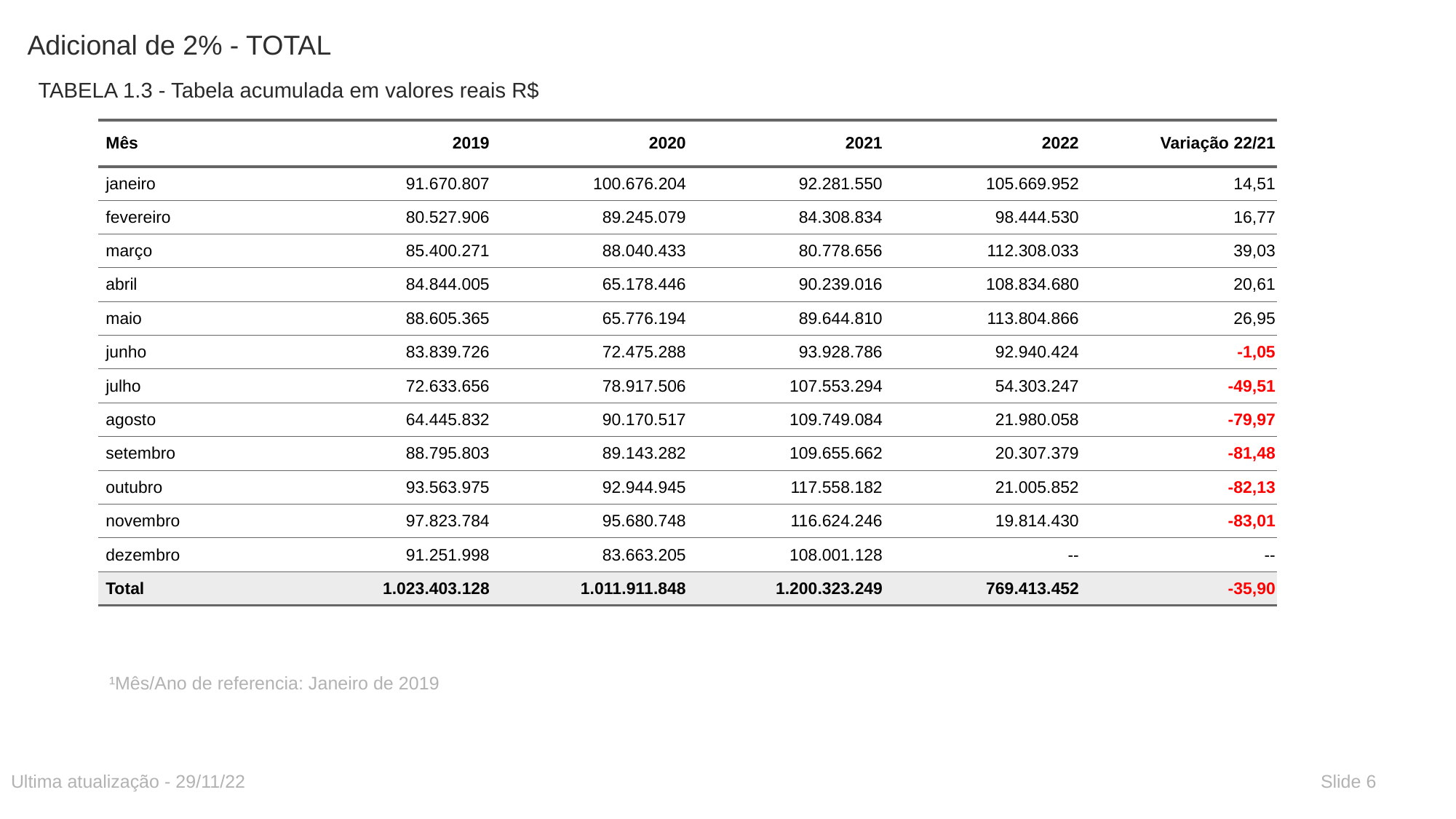

# Adicional de 2% - TOTAL
TABELA 1.3 - Tabela acumulada em valores reais R$
| Mês | 2019 | 2020 | 2021 | 2022 | Variação 22/21 |
| --- | --- | --- | --- | --- | --- |
| janeiro | 91.670.807 | 100.676.204 | 92.281.550 | 105.669.952 | 14,51 |
| fevereiro | 80.527.906 | 89.245.079 | 84.308.834 | 98.444.530 | 16,77 |
| março | 85.400.271 | 88.040.433 | 80.778.656 | 112.308.033 | 39,03 |
| abril | 84.844.005 | 65.178.446 | 90.239.016 | 108.834.680 | 20,61 |
| maio | 88.605.365 | 65.776.194 | 89.644.810 | 113.804.866 | 26,95 |
| junho | 83.839.726 | 72.475.288 | 93.928.786 | 92.940.424 | -1,05 |
| julho | 72.633.656 | 78.917.506 | 107.553.294 | 54.303.247 | -49,51 |
| agosto | 64.445.832 | 90.170.517 | 109.749.084 | 21.980.058 | -79,97 |
| setembro | 88.795.803 | 89.143.282 | 109.655.662 | 20.307.379 | -81,48 |
| outubro | 93.563.975 | 92.944.945 | 117.558.182 | 21.005.852 | -82,13 |
| novembro | 97.823.784 | 95.680.748 | 116.624.246 | 19.814.430 | -83,01 |
| dezembro | 91.251.998 | 83.663.205 | 108.001.128 | -- | -- |
| Total | 1.023.403.128 | 1.011.911.848 | 1.200.323.249 | 769.413.452 | -35,90 |
¹Mês/Ano de referencia: Janeiro de 2019
Ultima atualização - 29/11/22
Slide 6